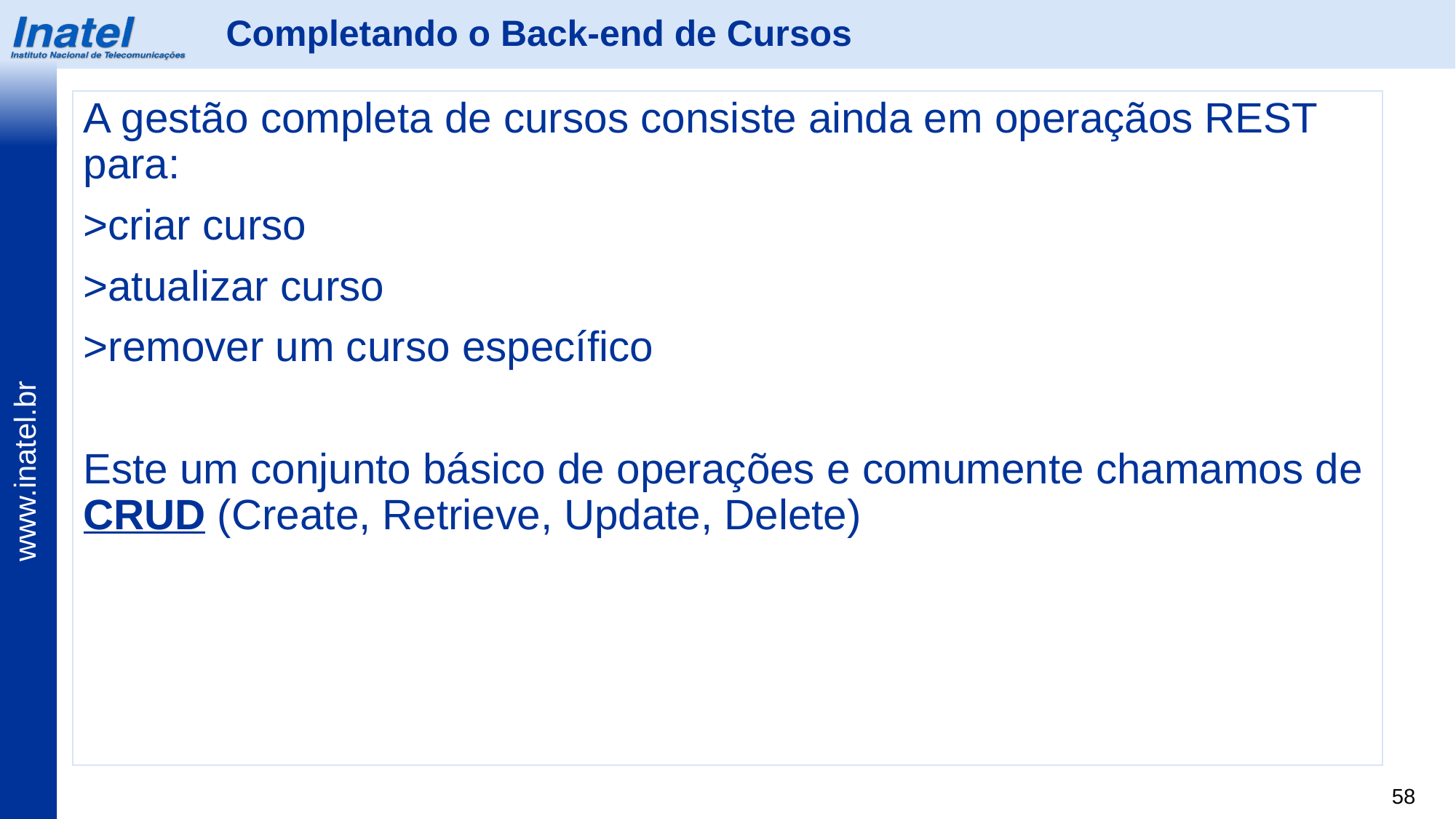

Completando o Back-end de Cursos
A gestão completa de cursos consiste ainda em operaçãos REST para:
>criar curso
>atualizar curso
>remover um curso específico

Este um conjunto básico de operações e comumente chamamos de CRUD (Create, Retrieve, Update, Delete)